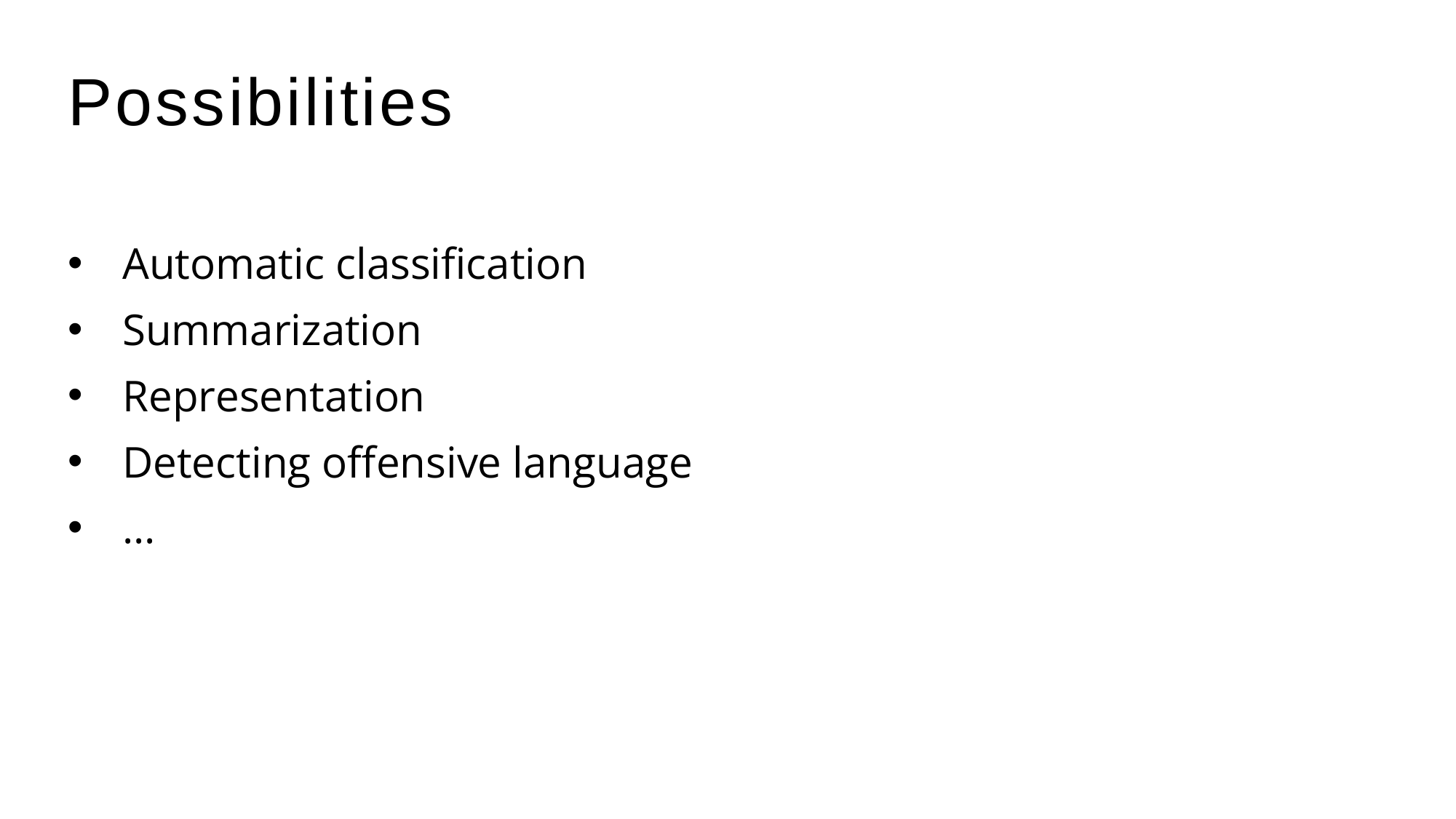

# Possibilities
Automatic classification
Summarization
Representation
Detecting offensive language
...